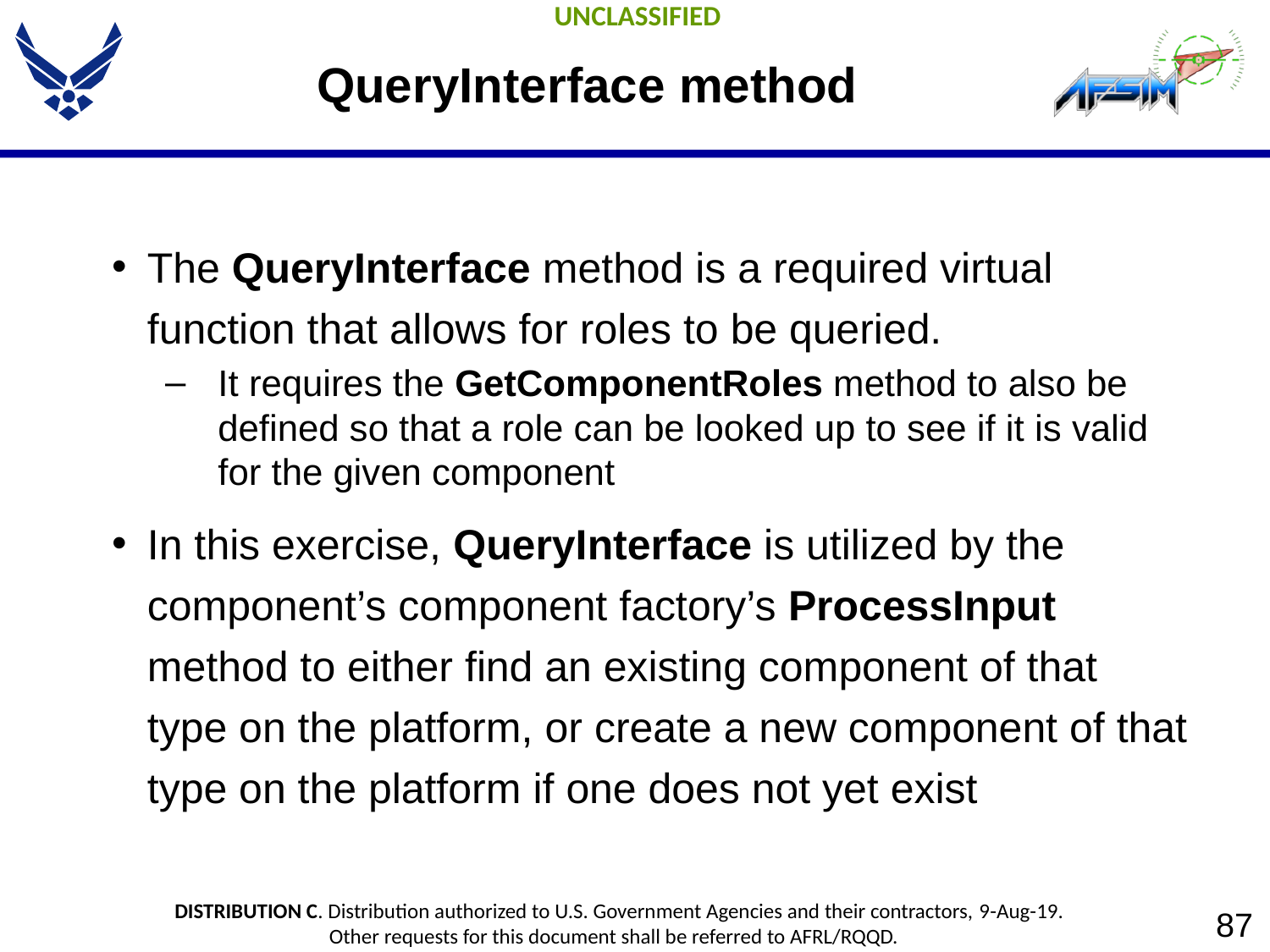

# QueryInterface method
The QueryInterface method is a required virtual function that allows for roles to be queried.
It requires the GetComponentRoles method to also be defined so that a role can be looked up to see if it is valid for the given component
In this exercise, QueryInterface is utilized by the component’s component factory’s ProcessInput method to either find an existing component of that type on the platform, or create a new component of that type on the platform if one does not yet exist